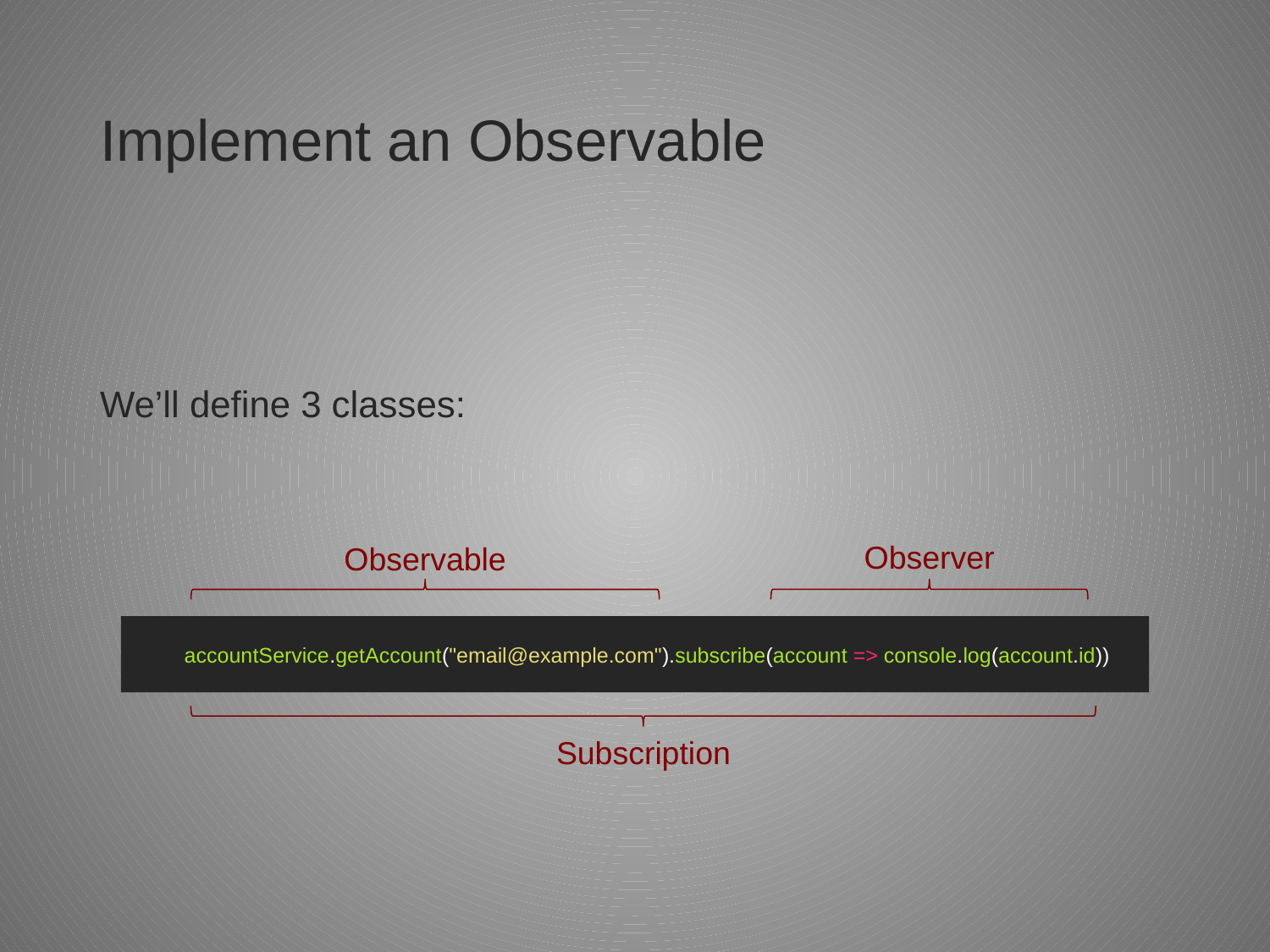

# Implement an Observable
We’ll define 3 classes:

Observer

Observable

accountService.getAccount("email@example.com").subscribe(account => console.log(account.id))

Subscription